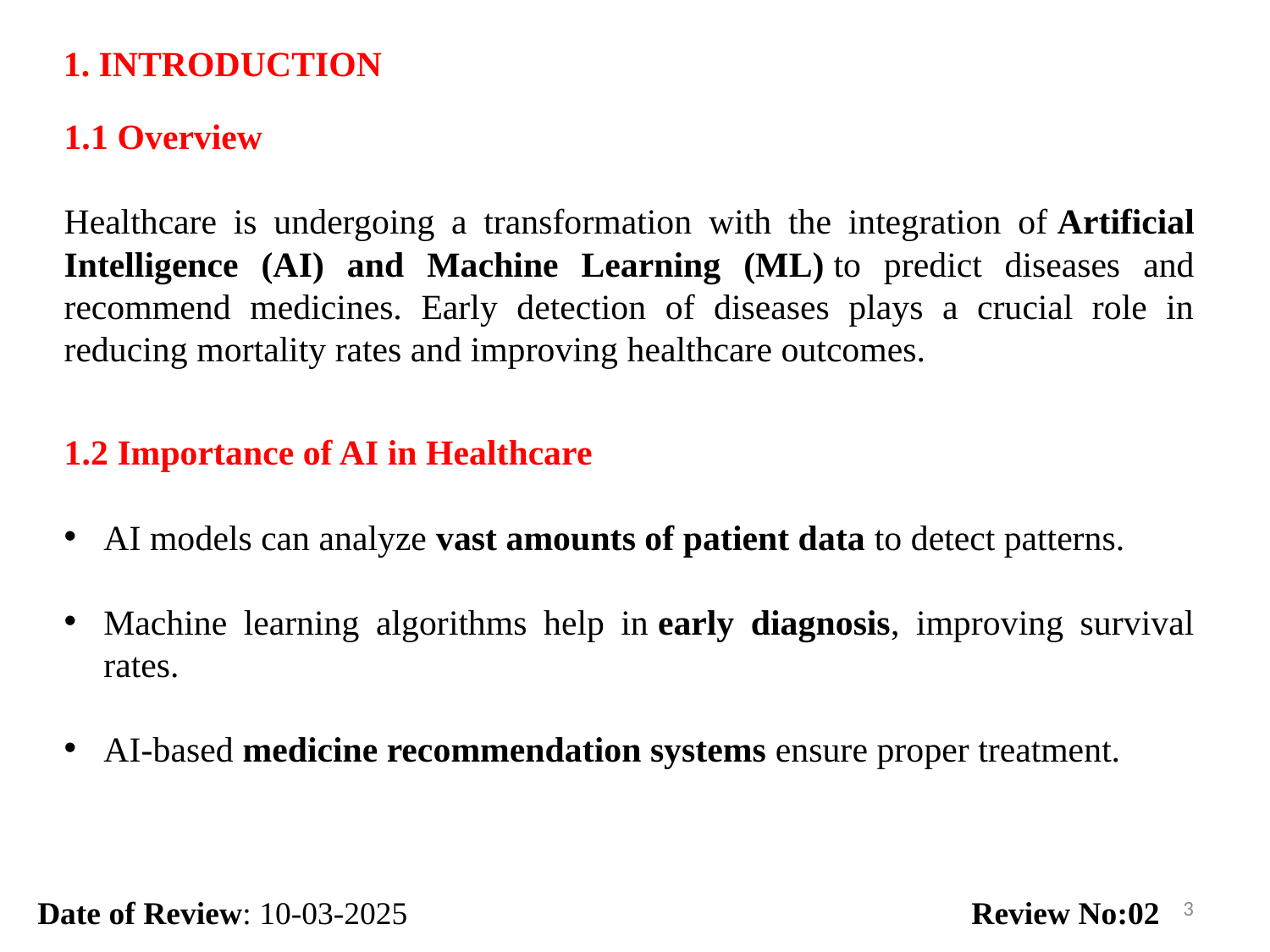

1. INTRODUCTION
1.1 Overview

Healthcare is undergoing a transformation with the integration of Artificial Intelligence (AI) and Machine Learning (ML) to predict diseases and recommend medicines. Early detection of diseases plays a crucial role in reducing mortality rates and improving healthcare outcomes.

1.2 Importance of AI in Healthcare

AI models can analyze vast amounts of patient data to detect patterns.

Machine learning algorithms help in early diagnosis, improving survival rates.

AI-based medicine recommendation systems ensure proper treatment.

3
Date of Review: 10-03-2025                                                                        Review No:02